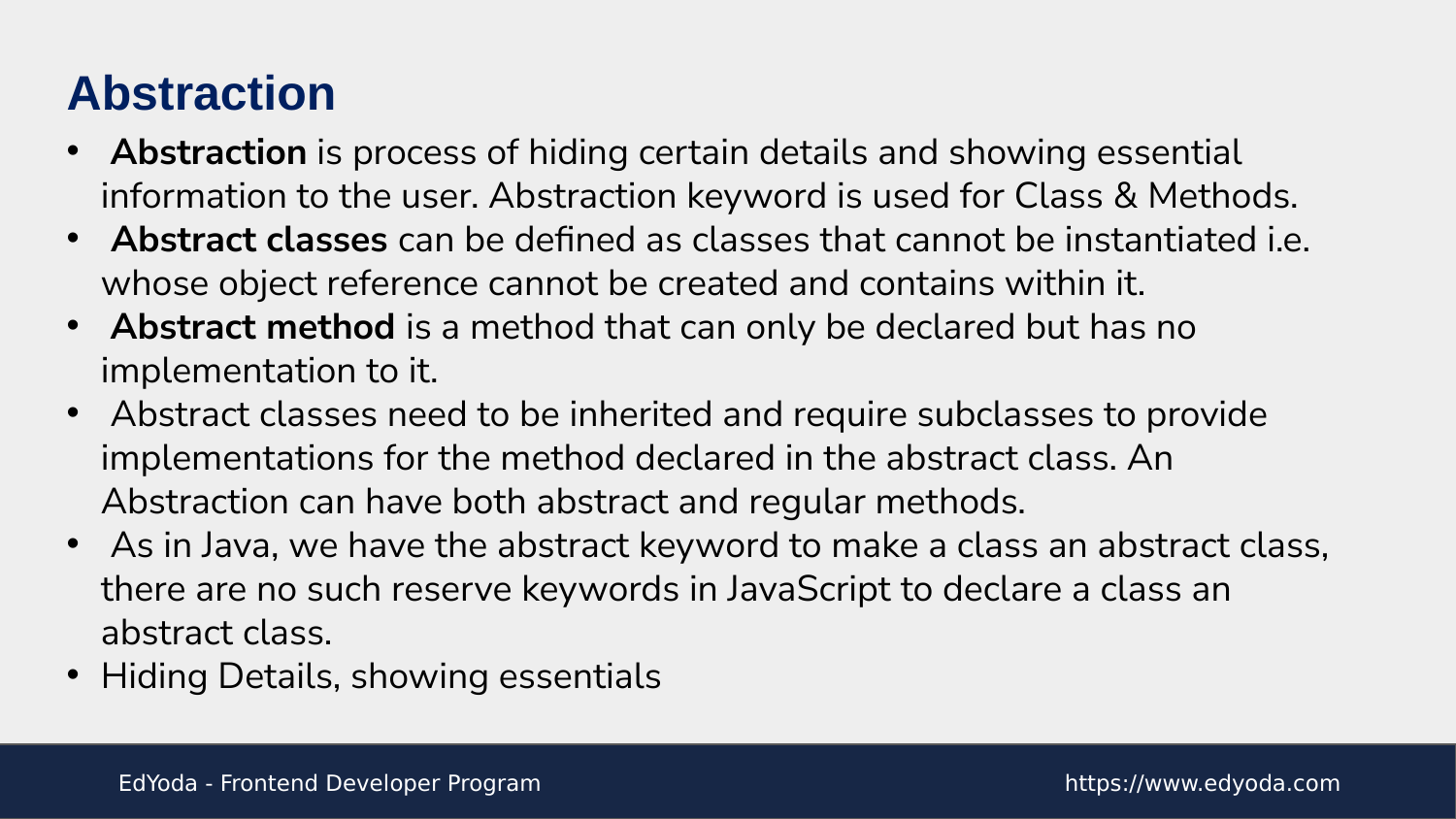

# Abstraction
 Abstraction is process of hiding certain details and showing essential information to the user. Abstraction keyword is used for Class & Methods.
 Abstract classes can be defined as classes that cannot be instantiated i.e. whose object reference cannot be created and contains within it.
 Abstract method is a method that can only be declared but has no implementation to it.
 Abstract classes need to be inherited and require subclasses to provide implementations for the method declared in the abstract class. An Abstraction can have both abstract and regular methods.
 As in Java, we have the abstract keyword to make a class an abstract class, there are no such reserve keywords in JavaScript to declare a class an abstract class.
Hiding Details, showing essentials

EdYoda - Frontend Developer Program
https://www.edyoda.com